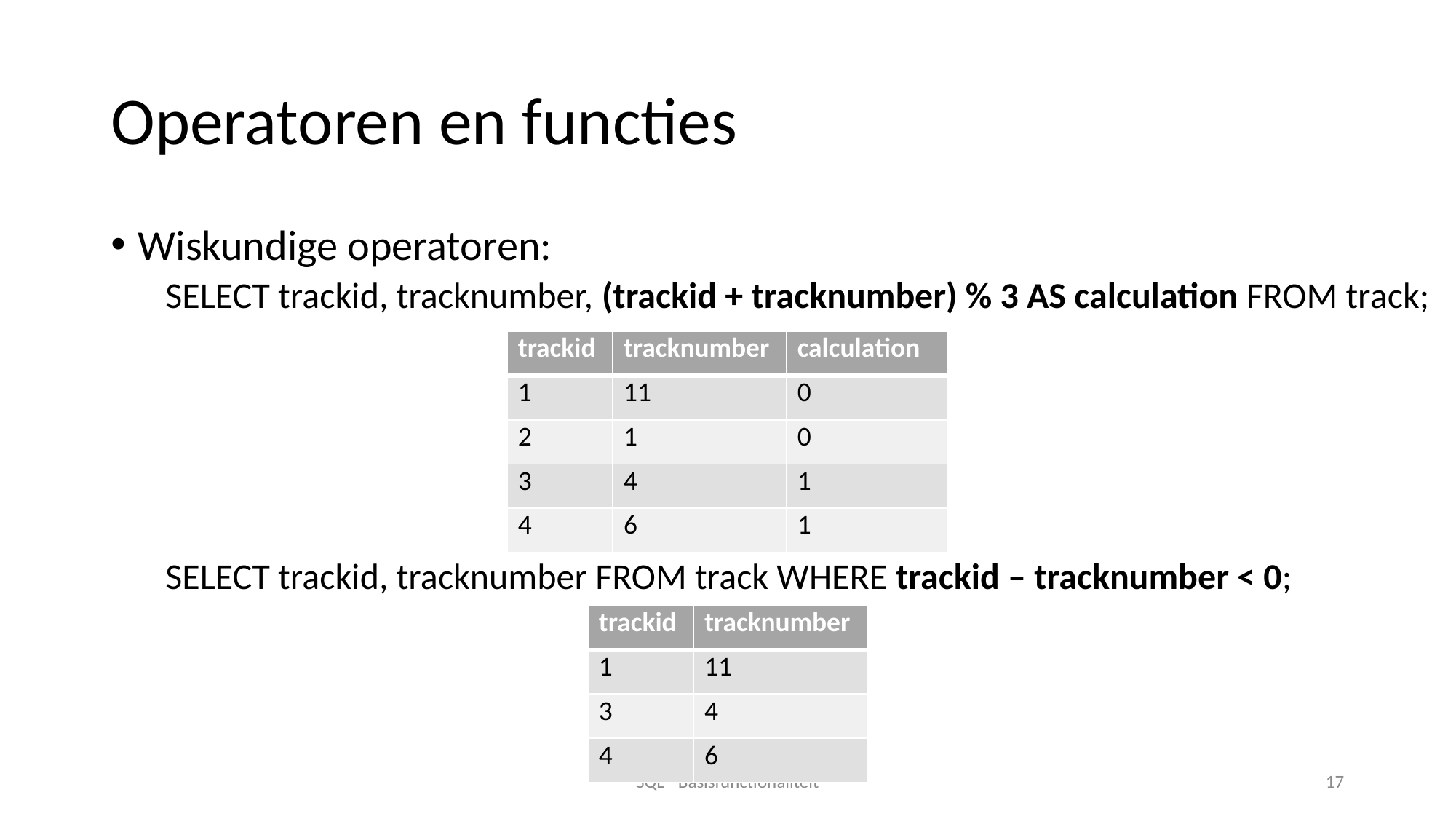

# Operatoren en functies
Wiskundige operatoren:
SELECT trackid, tracknumber, (trackid + tracknumber) % 3 AS calculation FROM track;

SELECT trackid, tracknumber FROM track WHERE trackid – tracknumber < 0;

| trackid | tracknumber | calculation |
| --- | --- | --- |
| 1 | 11 | 0 |
| 2 | 1 | 0 |
| 3 | 4 | 1 |
| 4 | 6 | 1 |
| trackid | tracknumber |
| --- | --- |
| 1 | 11 |
| 3 | 4 |
| 4 | 6 |
SQL - Basisfunctionaliteit
17